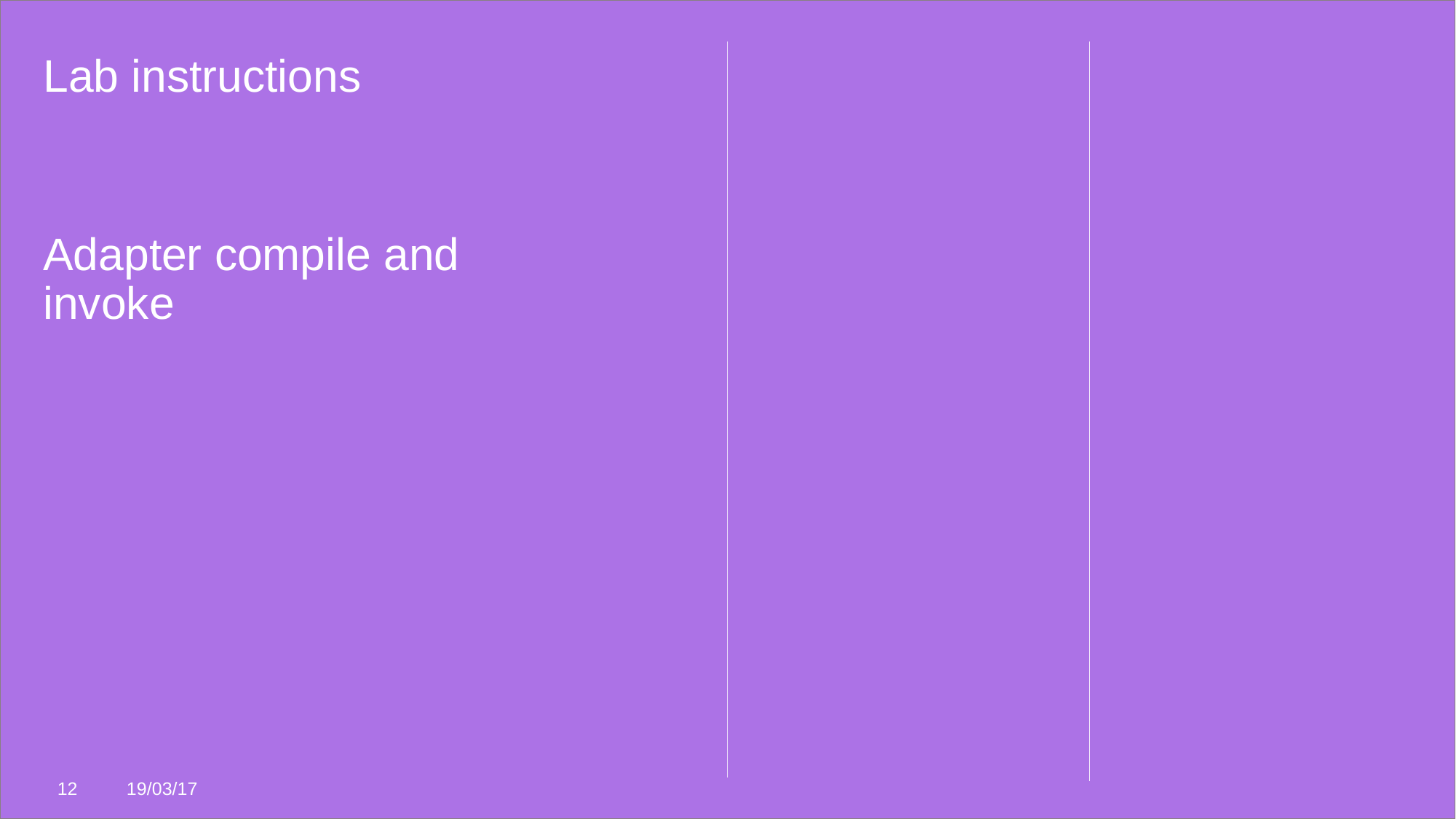

Lab instructions
Adapter compile and invoke
12
19/03/17